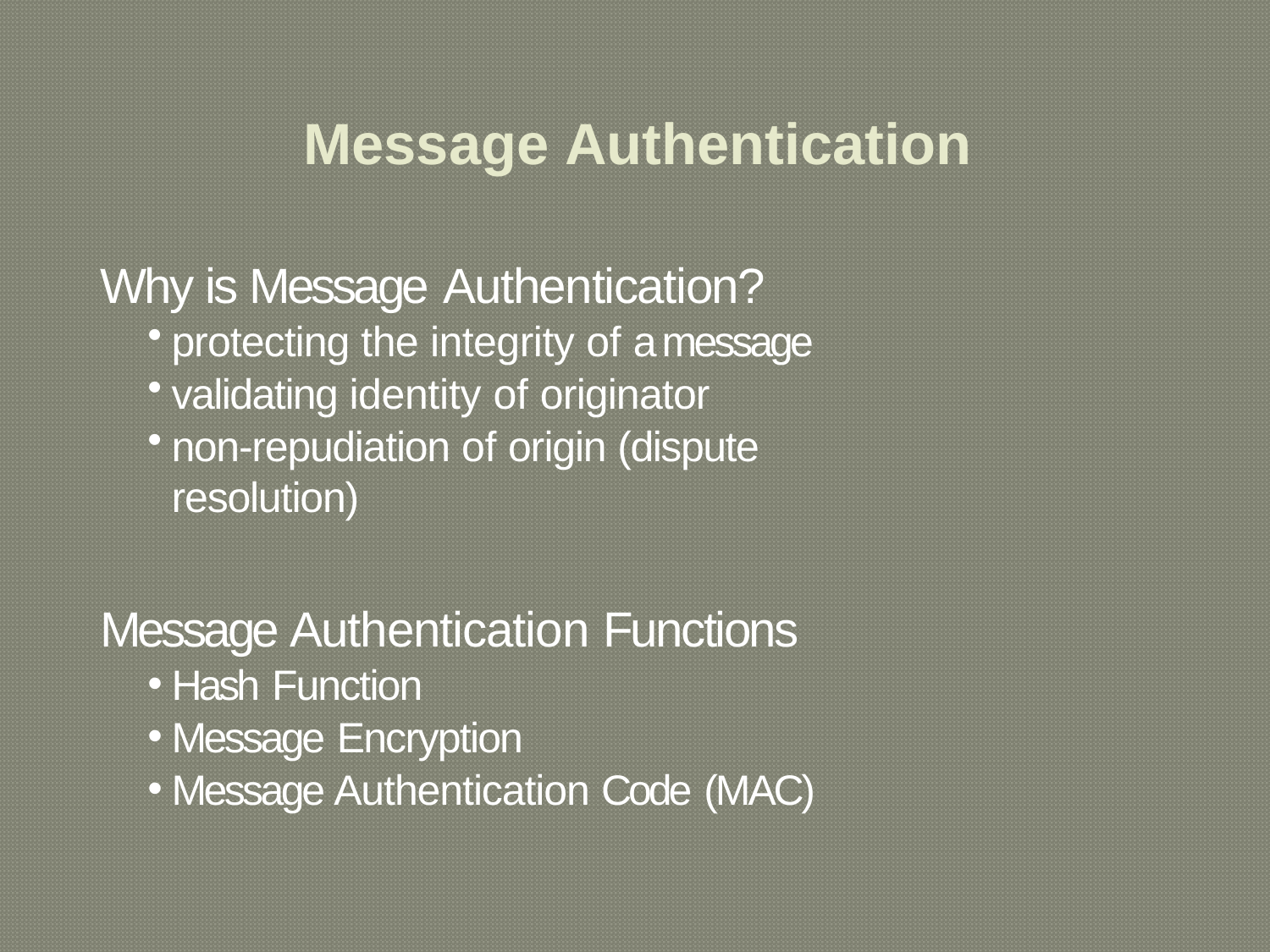

# Message Authentication
Why is Message Authentication?
protecting the integrity of a message
validating identity of originator
non-repudiation of origin (dispute resolution)

Message Authentication Functions
Hash Function
Message Encryption
Message Authentication Code (MAC)